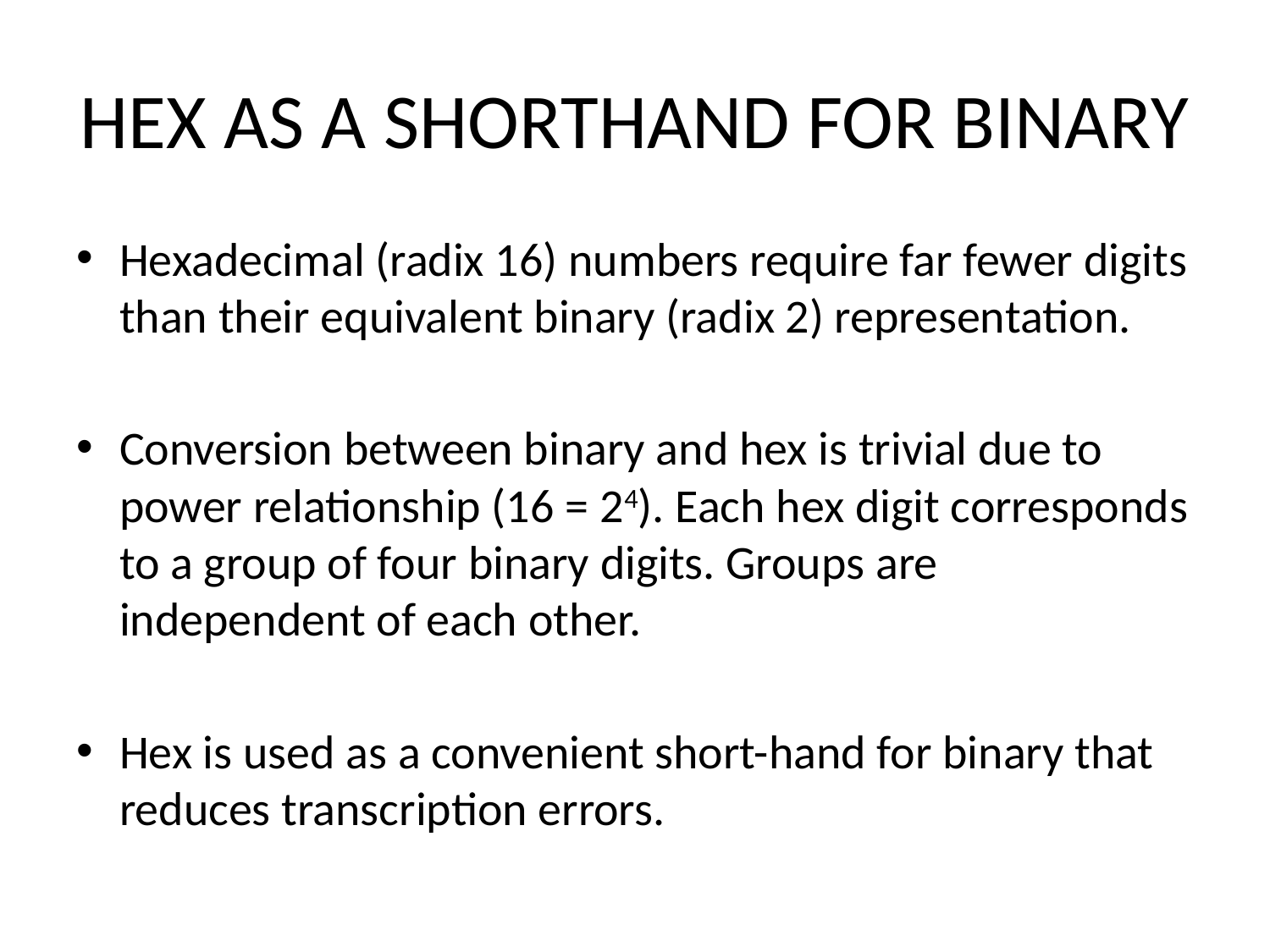

# HEX AS A SHORTHAND FOR BINARY
Hexadecimal (radix 16) numbers require far fewer digits than their equivalent binary (radix 2) representation.

Conversion between binary and hex is trivial due to power relationship (16 = 24). Each hex digit corresponds to a group of four binary digits. Groups are independent of each other.

Hex is used as a convenient short-hand for binary that reduces transcription errors.